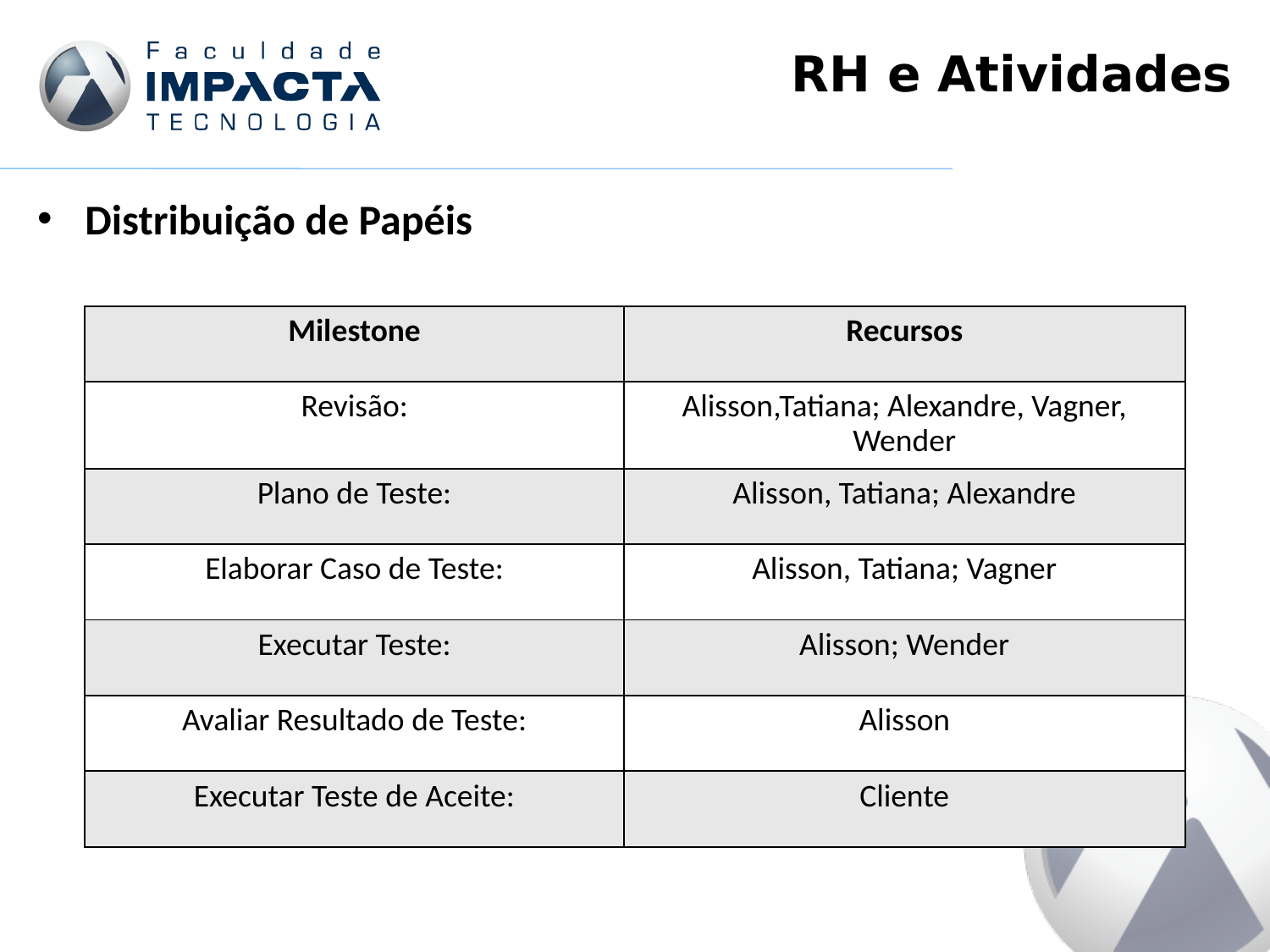

# RH e Atividades
Distribuição de Papéis

| Milestone | Recursos |
| --- | --- |
| Revisão: | Alisson,Tatiana; Alexandre, Vagner, Wender |
| Plano de Teste: | Alisson, Tatiana; Alexandre |
| Elaborar Caso de Teste: | Alisson, Tatiana; Vagner |
| Executar Teste: | Alisson; Wender |
| Avaliar Resultado de Teste: | Alisson |
| Executar Teste de Aceite: | Cliente |